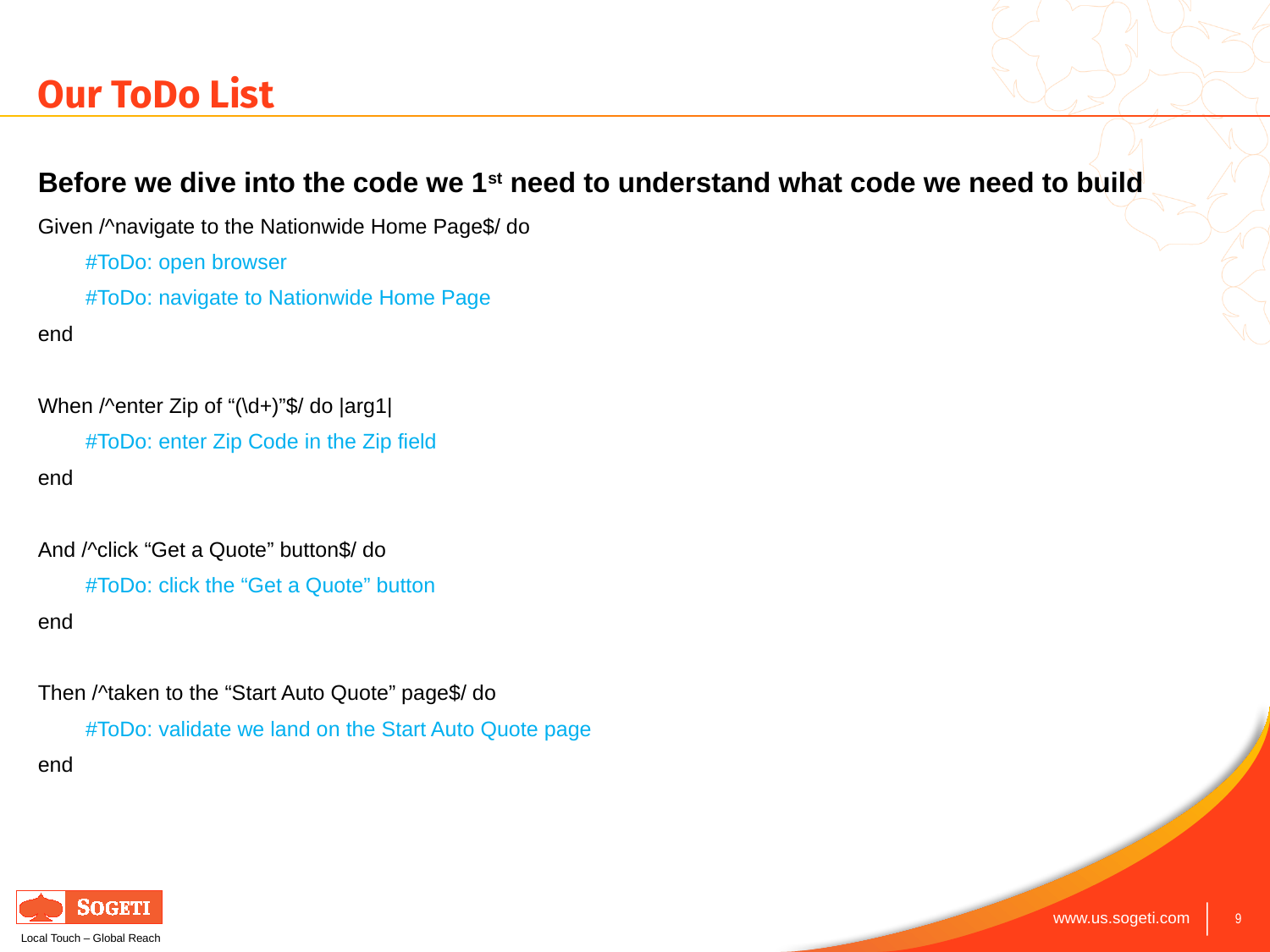

# Our ToDo List
Before we dive into the code we 1st need to understand what code we need to build
Given /^navigate to the Nationwide Home Page$/ do
	#ToDo: open browser
	#ToDo: navigate to Nationwide Home Page
end

When /^enter Zip of “(\d+)”$/ do |arg1|
	#ToDo: enter Zip Code in the Zip field
end

And /^click “Get a Quote” button$/ do
	#ToDo: click the “Get a Quote” button
end

Then /^taken to the “Start Auto Quote” page$/ do
	#ToDo: validate we land on the Start Auto Quote page
end